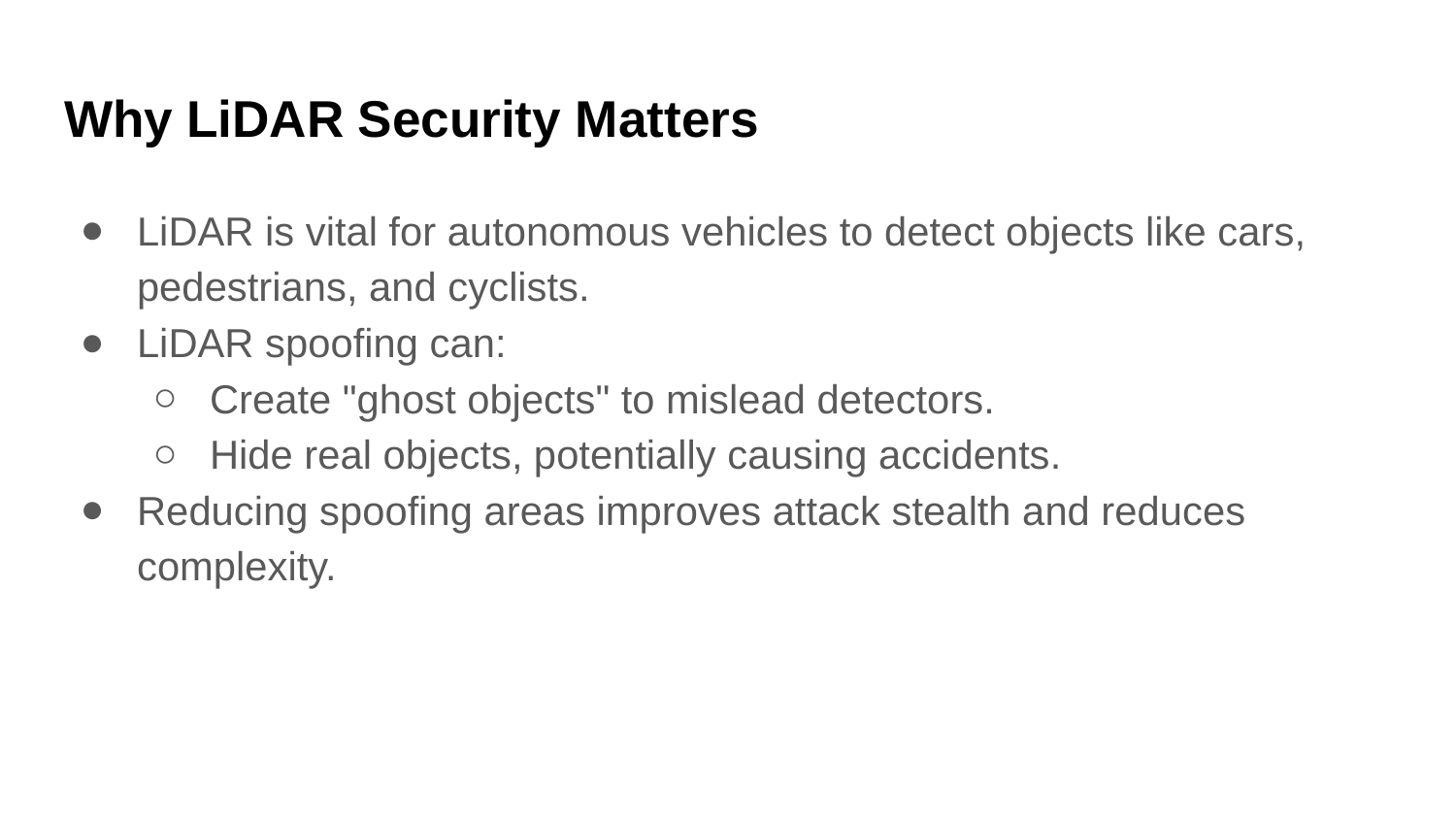

# Why LiDAR Security Matters
LiDAR is vital for autonomous vehicles to detect objects like cars, pedestrians, and cyclists.
LiDAR spoofing can:
Create "ghost objects" to mislead detectors.
Hide real objects, potentially causing accidents.
Reducing spoofing areas improves attack stealth and reduces complexity.